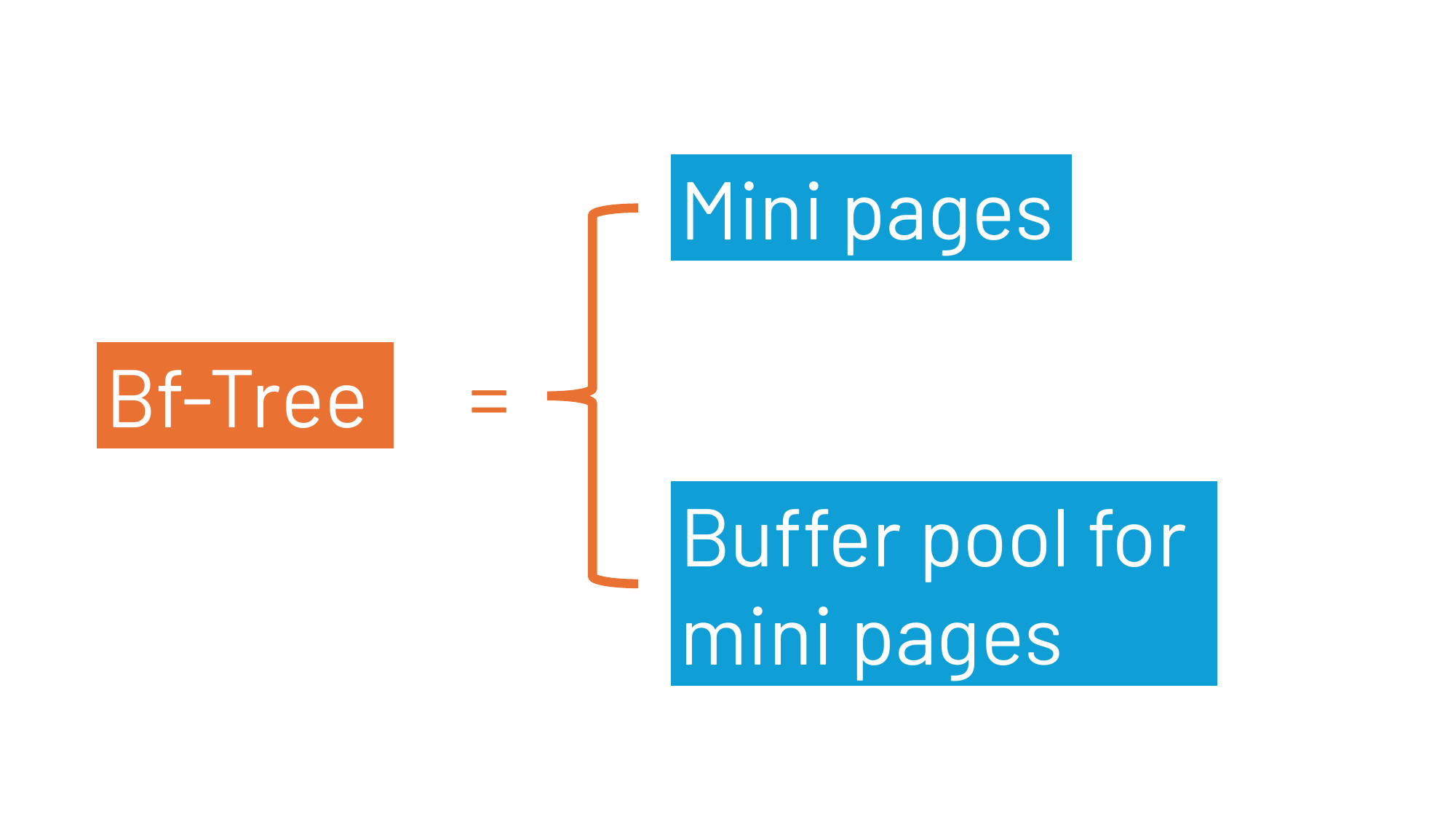

Mini pages

Bf-Tree
=
Buffer pool for mini pages